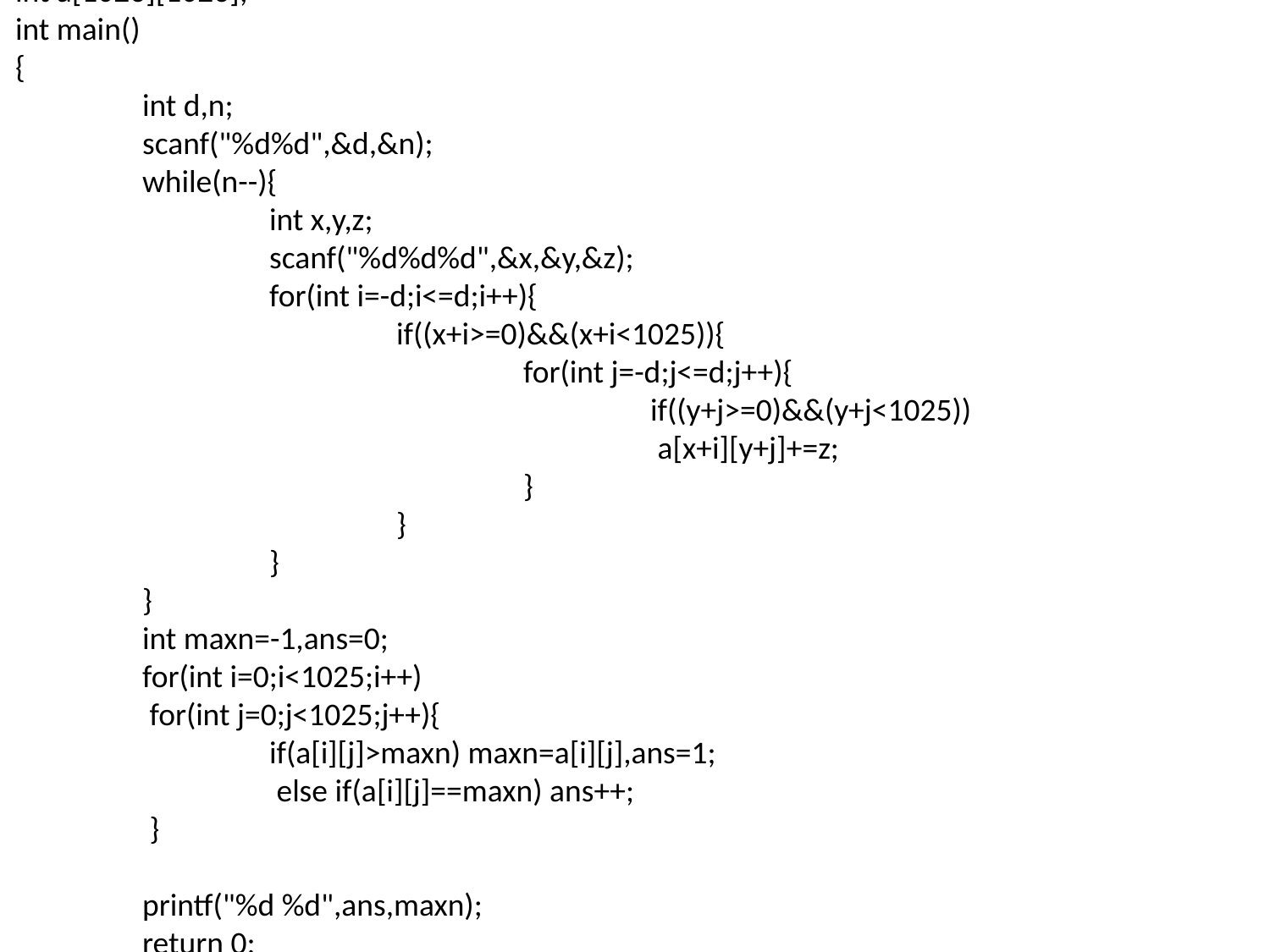

#include<cstdio>
int a[1026][1026];
int main()
{
	int d,n;
	scanf("%d%d",&d,&n);
	while(n--){
		int x,y,z;
		scanf("%d%d%d",&x,&y,&z);
		for(int i=-d;i<=d;i++){
			if((x+i>=0)&&(x+i<1025)){
				for(int j=-d;j<=d;j++){
					if((y+j>=0)&&(y+j<1025))
					 a[x+i][y+j]+=z;
				}
			}
		}
	}
	int maxn=-1,ans=0;
	for(int i=0;i<1025;i++)
	 for(int j=0;j<1025;j++){
	 	if(a[i][j]>maxn) maxn=a[i][j],ans=1;
	 	 else if(a[i][j]==maxn) ans++;
	 }

	printf("%d %d",ans,maxn);
	return 0;
}